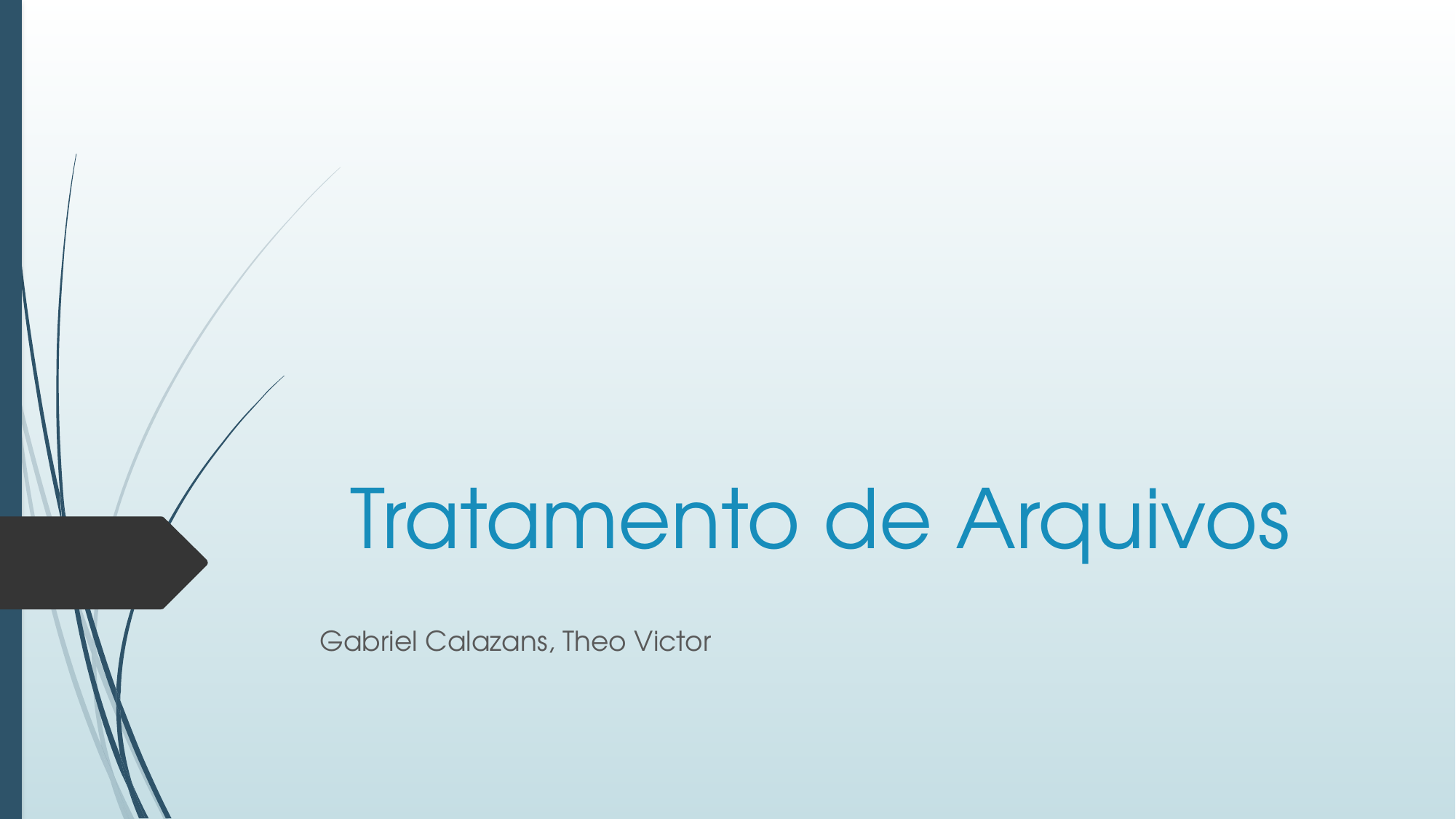

# Tratamento de Arquivos

Gabriel Calazans, Theo Victor